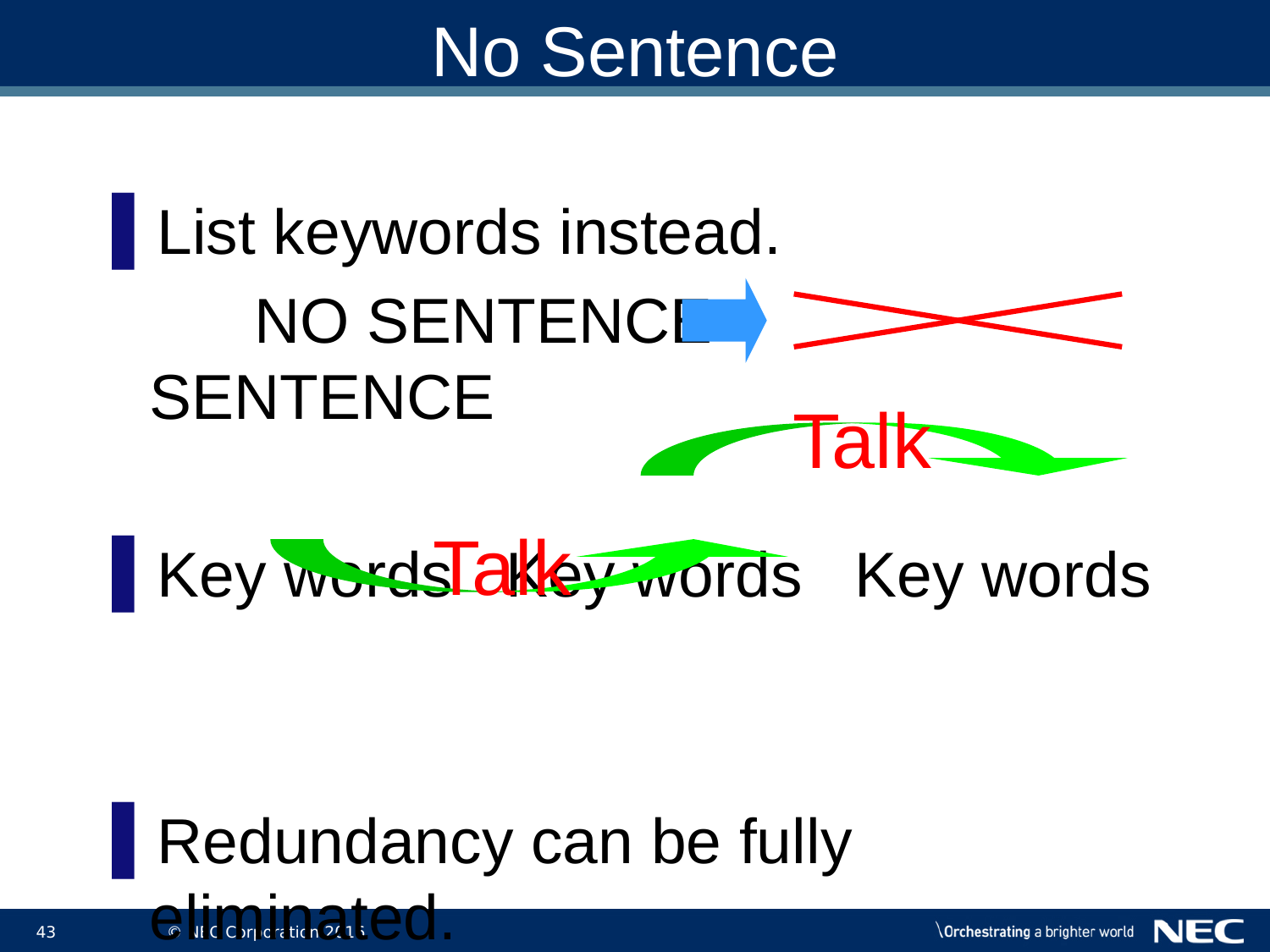

# No Sentence
List keywords instead.
　　NO SENTENCE　　　SENTENCE

Key words   Key words   Key words

Redundancy can be fully eliminated.

Talk

Talk